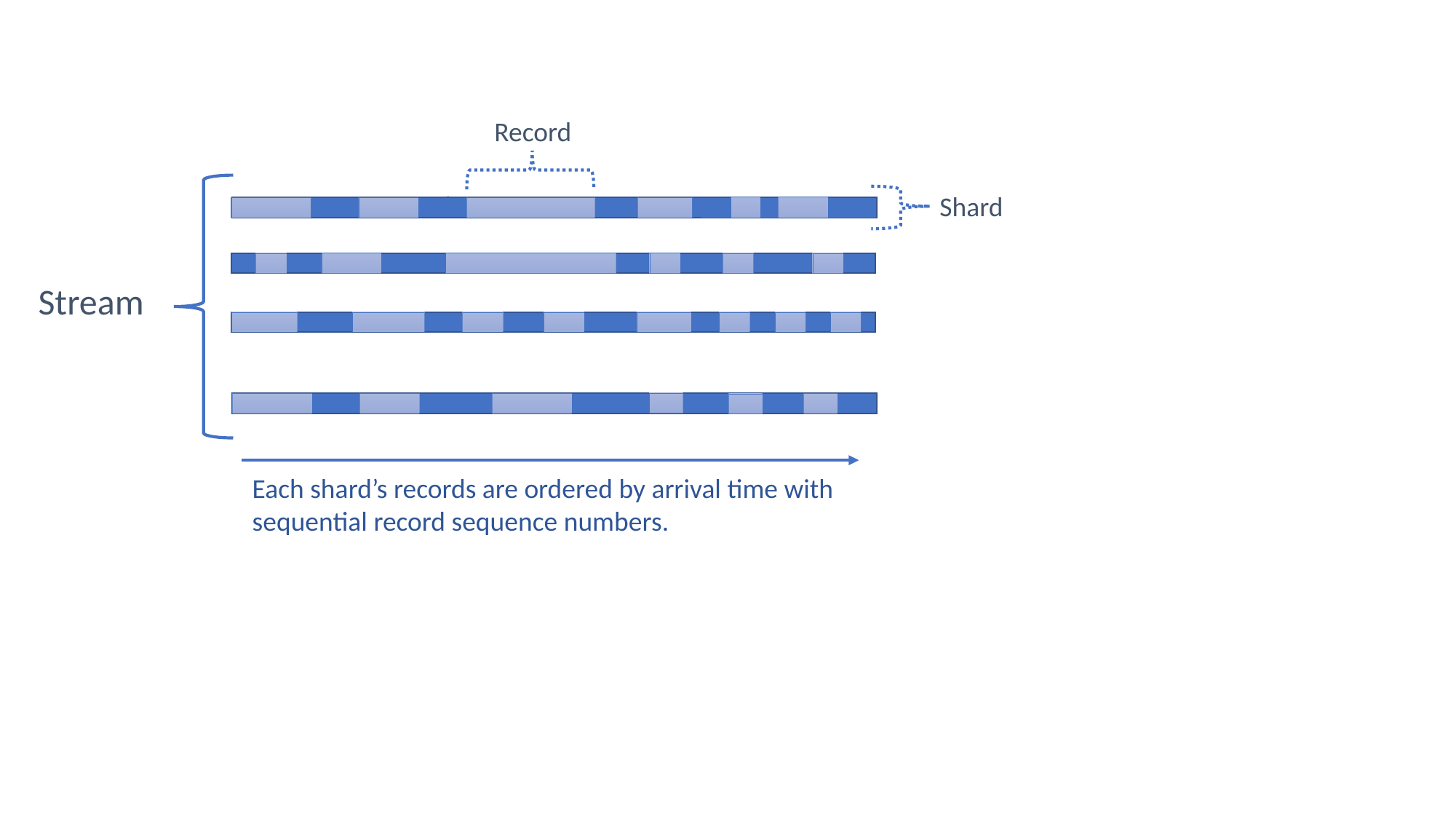

Record

Shard

Stream

Each shard’s records are ordered by arrival time with sequential record sequence numbers.